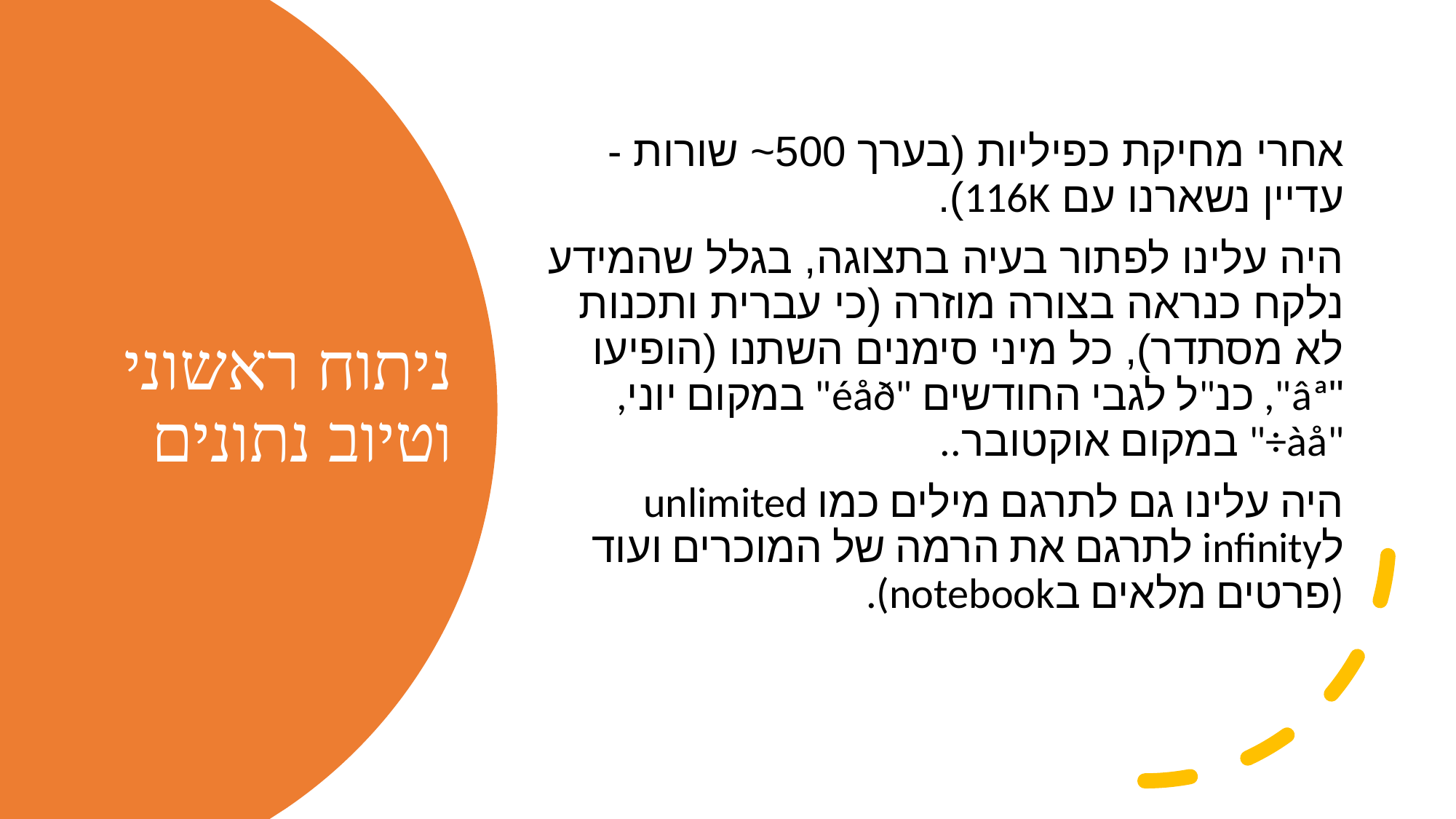

אחרי מחיקת כפיליות (בערך 500~ שורות - עדיין נשארנו עם 116K).
היה עלינו לפתור בעיה בתצוגה, בגלל שהמידע נלקח כנראה בצורה מוזרה (כי עברית ותכנות לא מסתדר), כל מיני סימנים השתנו (הופיעו "âª", כנ"ל לגבי החודשים "éåð" במקום יוני, "àå÷" במקום אוקטובר..
היה עלינו גם לתרגם מילים כמו unlimited לinfinity לתרגם את הרמה של המוכרים ועוד (פרטים מלאים בnotebook).

# ניתוח ראשוני וטיוב נתונים